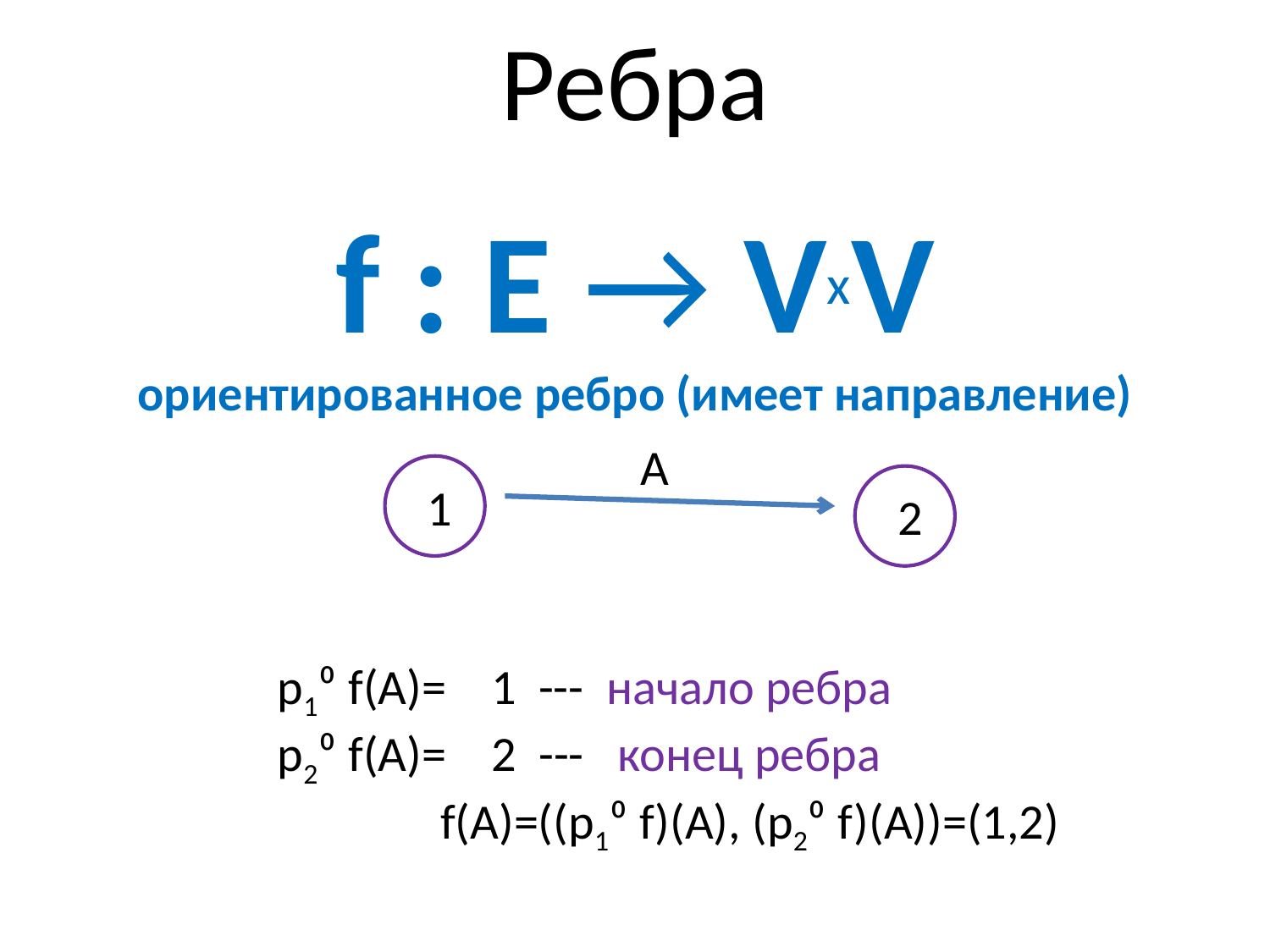

Ребра
# f : E → VxV ориентированное ребро (имеет направление)
A

1
2
p1⁰ f(A)=    1  ---  начало ребра
p2⁰ f(A)=    2  ---   конец ребра
f(A)=((p1⁰ f)(A), (p2⁰ f)(A))=(1,2)